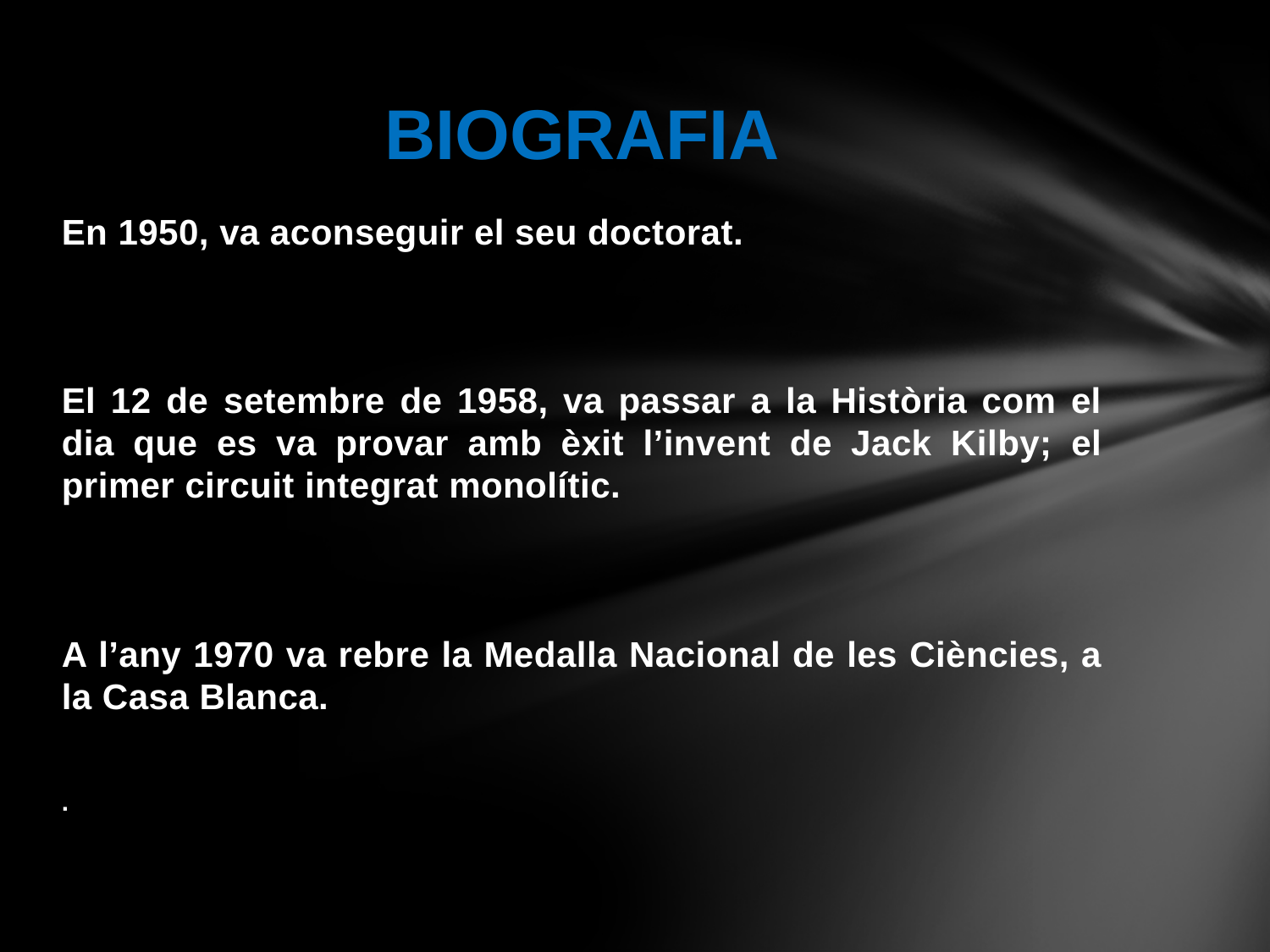

# BIOGRAFIA
En 1950, va aconseguir el seu doctorat.

El 12 de setembre de 1958, va passar a la Història com el dia que es va provar amb èxit l’invent de Jack Kilby; el primer circuit integrat monolític.

A l’any 1970 va rebre la Medalla Nacional de les Ciències, a la Casa Blanca.

.